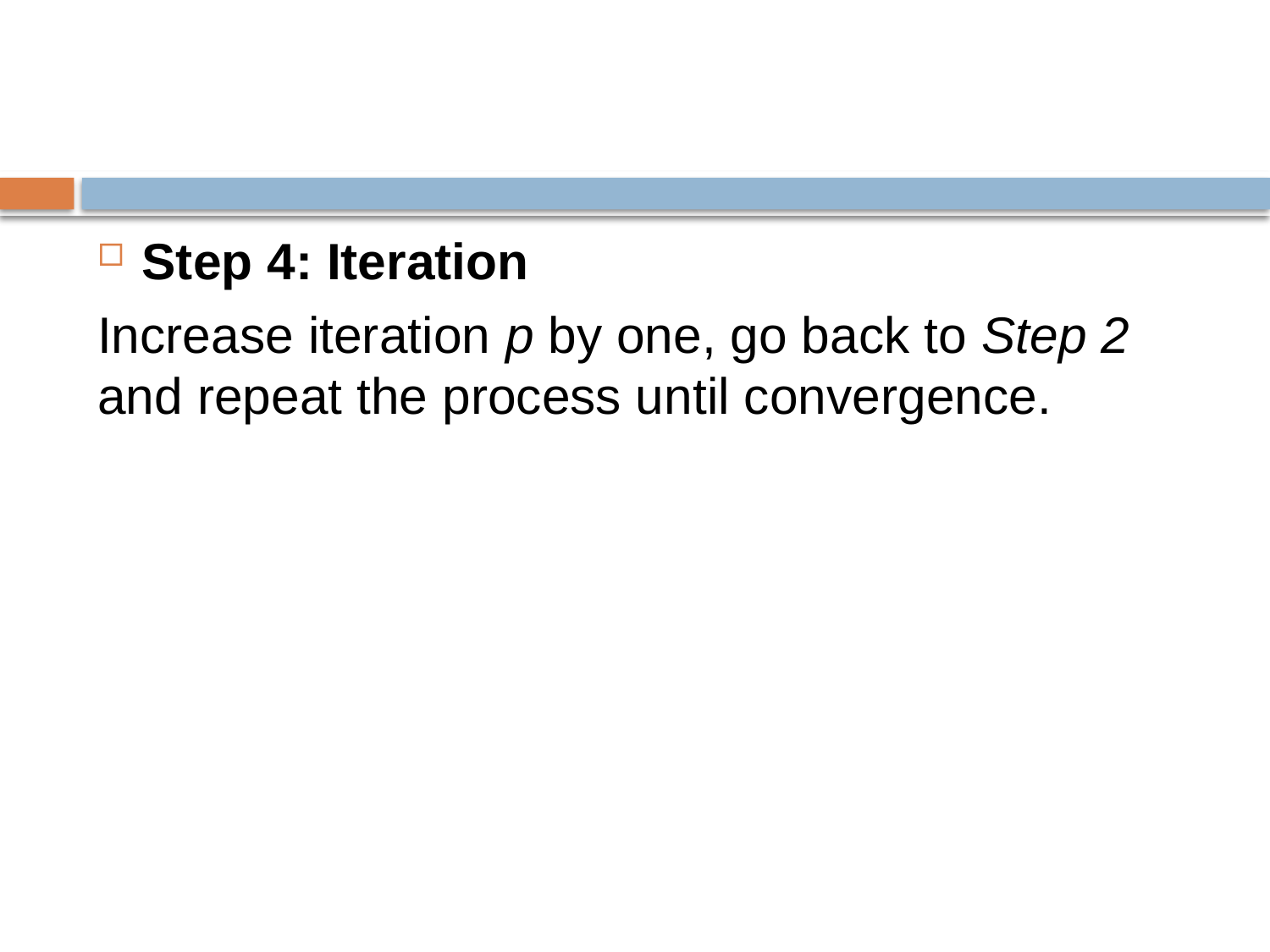

#
Step 4: Iteration
Increase iteration p by one, go back to Step 2 and repeat the process until convergence.